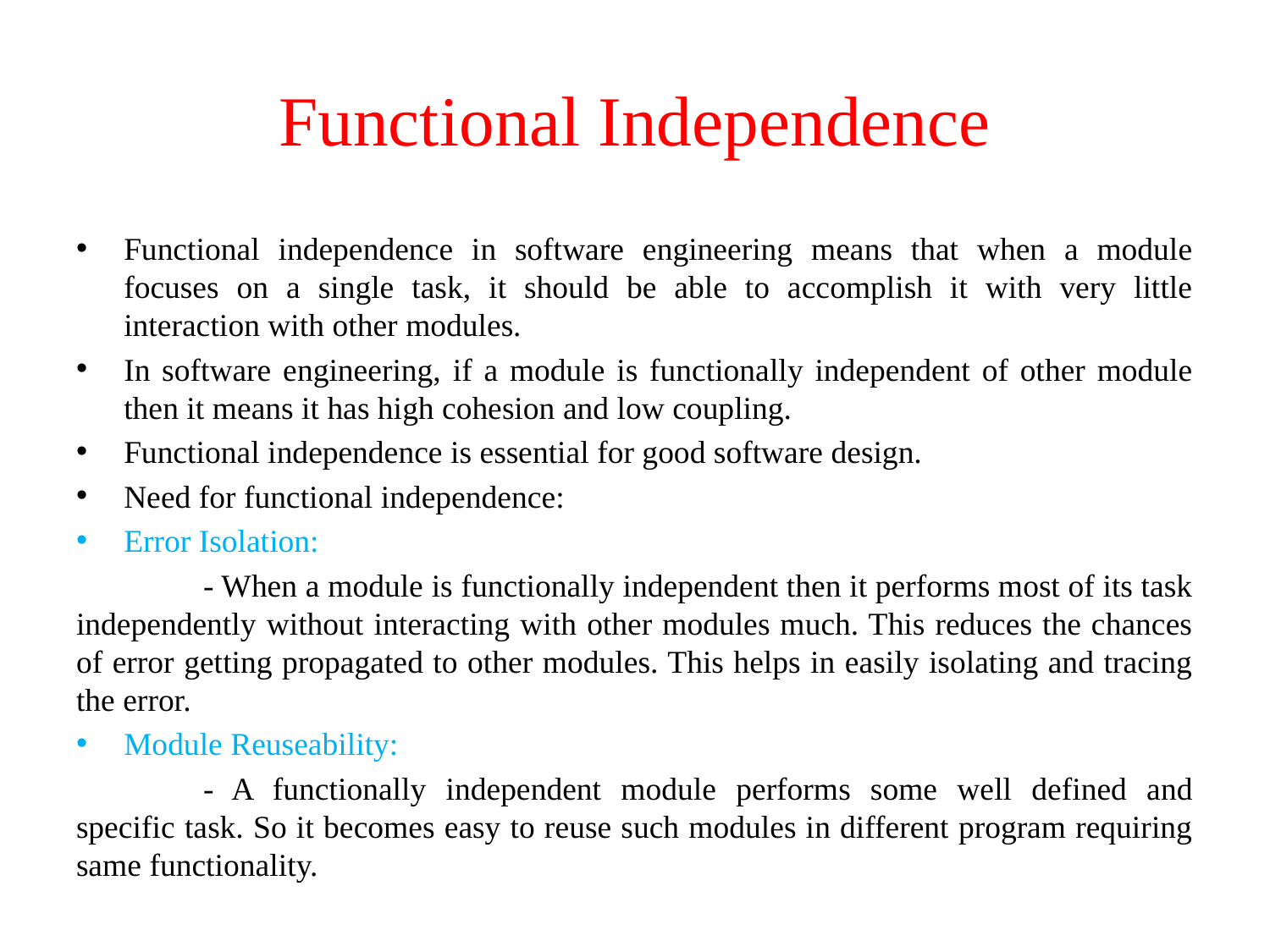

# Functional Independence
Functional independence in software engineering means that when a module focuses on a single task, it should be able to accomplish it with very little interaction with other modules.
In software engineering, if a module is functionally independent of other module then it means it has high cohesion and low coupling.
Functional independence is essential for good software design.
Need for functional independence:
Error Isolation:
	- When a module is functionally independent then it performs most of its task independently without interacting with other modules much. This reduces the chances of error getting propagated to other modules. This helps in easily isolating and tracing the error.
Module Reuseability:
	- A functionally independent module performs some well defined and specific task. So it becomes easy to reuse such modules in different program requiring same functionality.